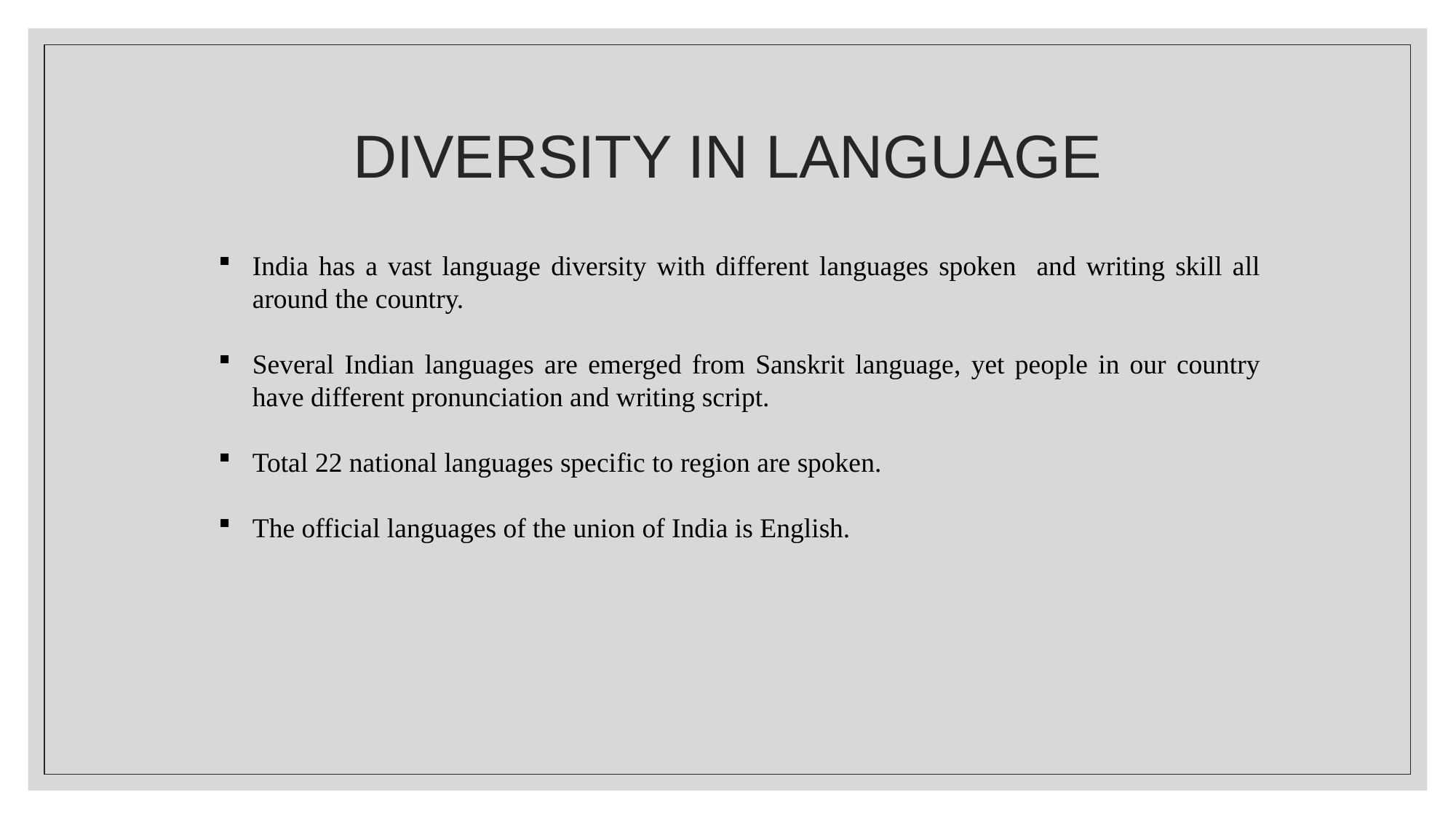

# DIVERSITY IN LANGUAGE

India has a vast language diversity with different languages spoken  and writing skill all around the country.

Several Indian languages are emerged from Sanskrit language, yet people in our country have different pronunciation and writing script.

Total 22 national languages specific to region are spoken.

The official languages of the union of India is English.